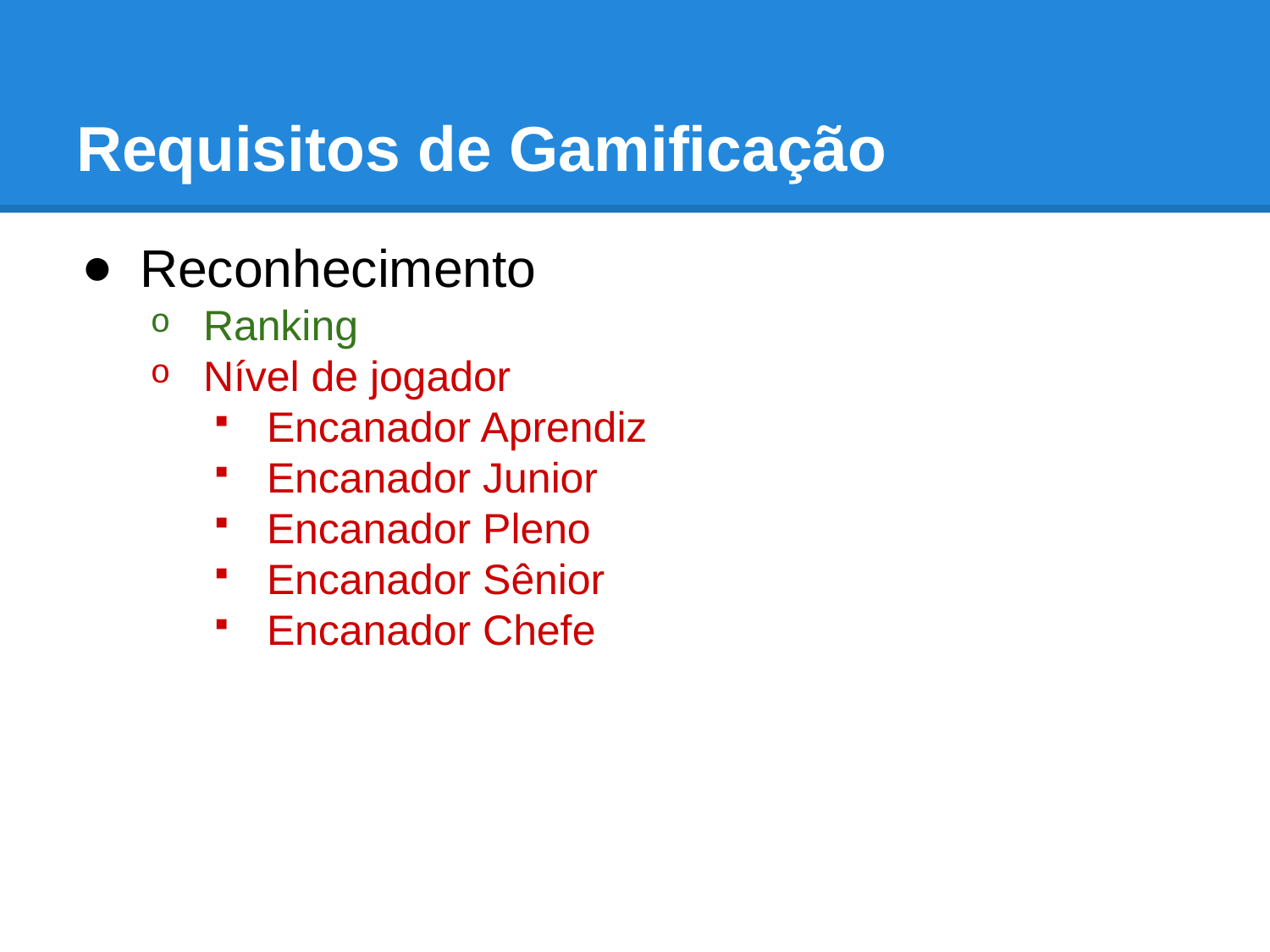

# Requisitos de Gamificação
Reconhecimento
Ranking
Nível de jogador
Encanador Aprendiz
Encanador Junior
Encanador Pleno
Encanador Sênior
Encanador Chefe